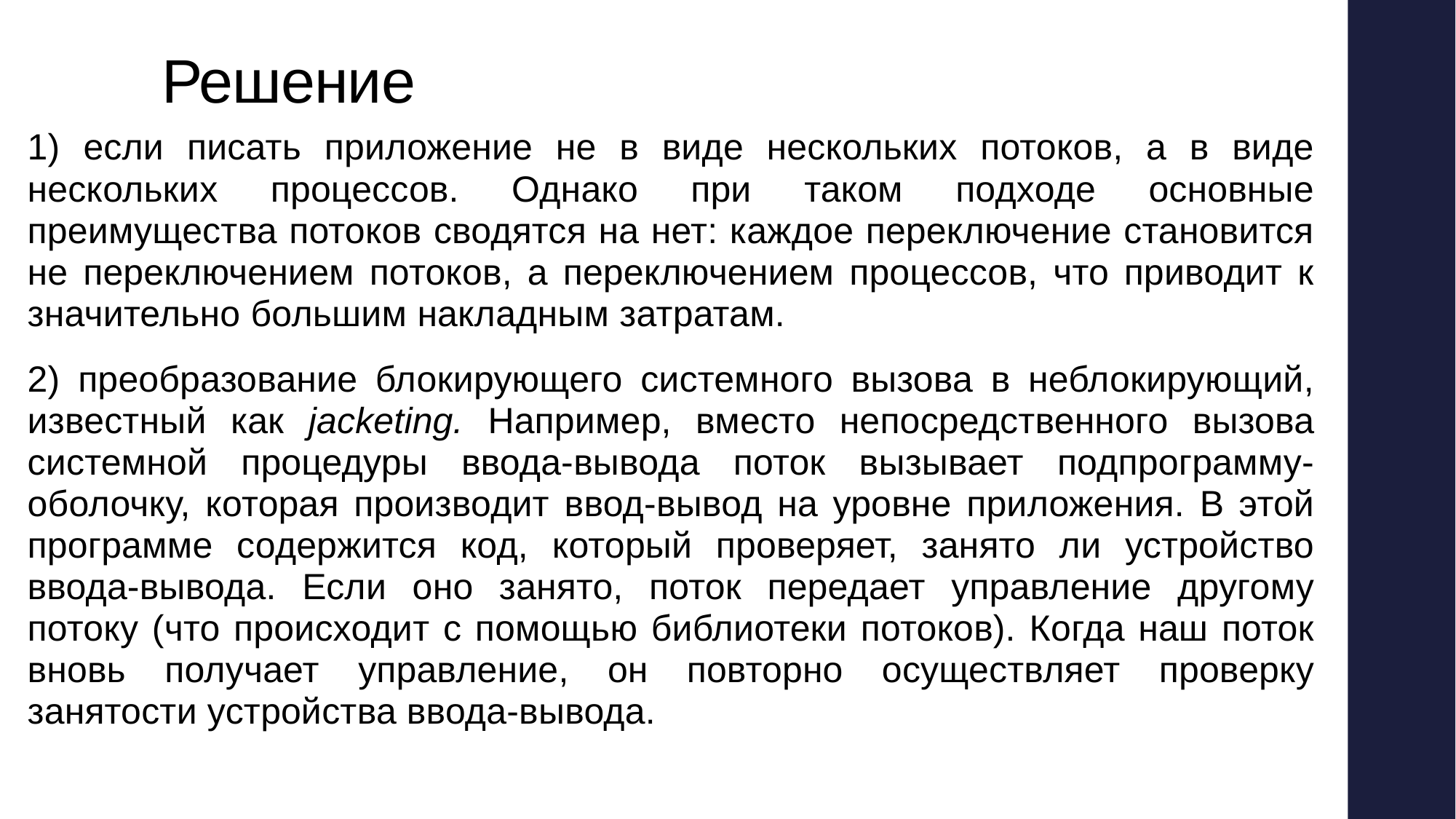

# Решение
1) если писать приложение не в виде нескольких потоков, а в виде нескольких процессов. Однако при таком подходе основные преимущества потоков сводятся на нет: каждое переключение становится не переключением потоков, а переключением процессов, что приводит к значительно большим накладным затратам.
2) преобразование блокирующего системного вызова в неблокирующий, известный как jacketing. Например, вместо непосредственного вызова системной процедуры ввода-вывода поток вызывает подпрограмму-оболочку, которая производит ввод-вывод на уровне приложения. В этой программе содержится код, который проверяет, занято ли устройство ввода-вывода. Если оно занято, поток передает управление другому потоку (что происходит с помощью библиотеки потоков). Когда наш поток вновь получает управление, он повторно осуществляет проверку занятости устройства ввода-вывода.